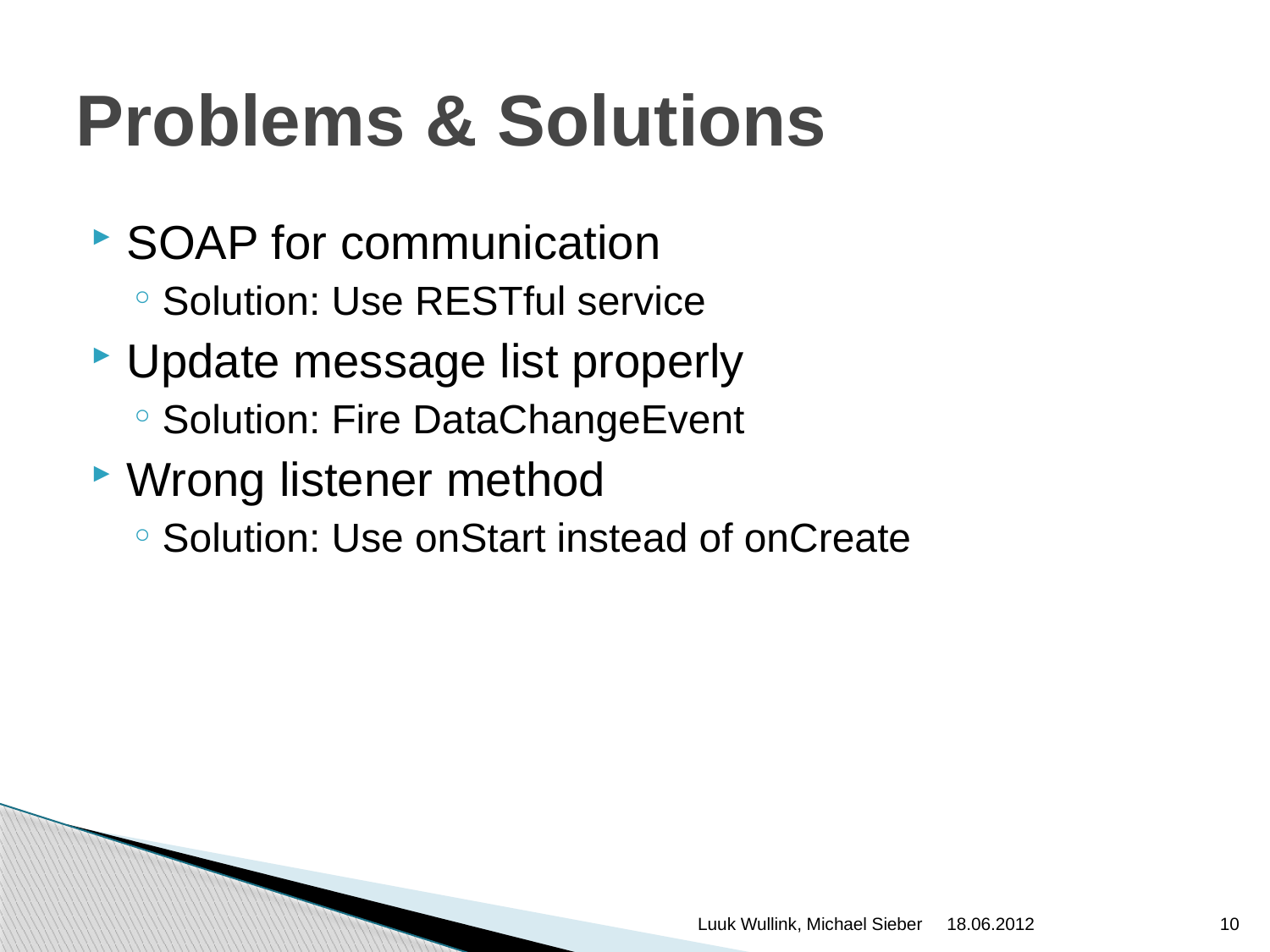

# Problems & Solutions
SOAP for communication
Solution: Use RESTful service
Update message list properly
Solution: Fire DataChangeEvent
Wrong listener method
Solution: Use onStart instead of onCreate
Luuk Wullink, Michael Sieber
18.06.2012
10